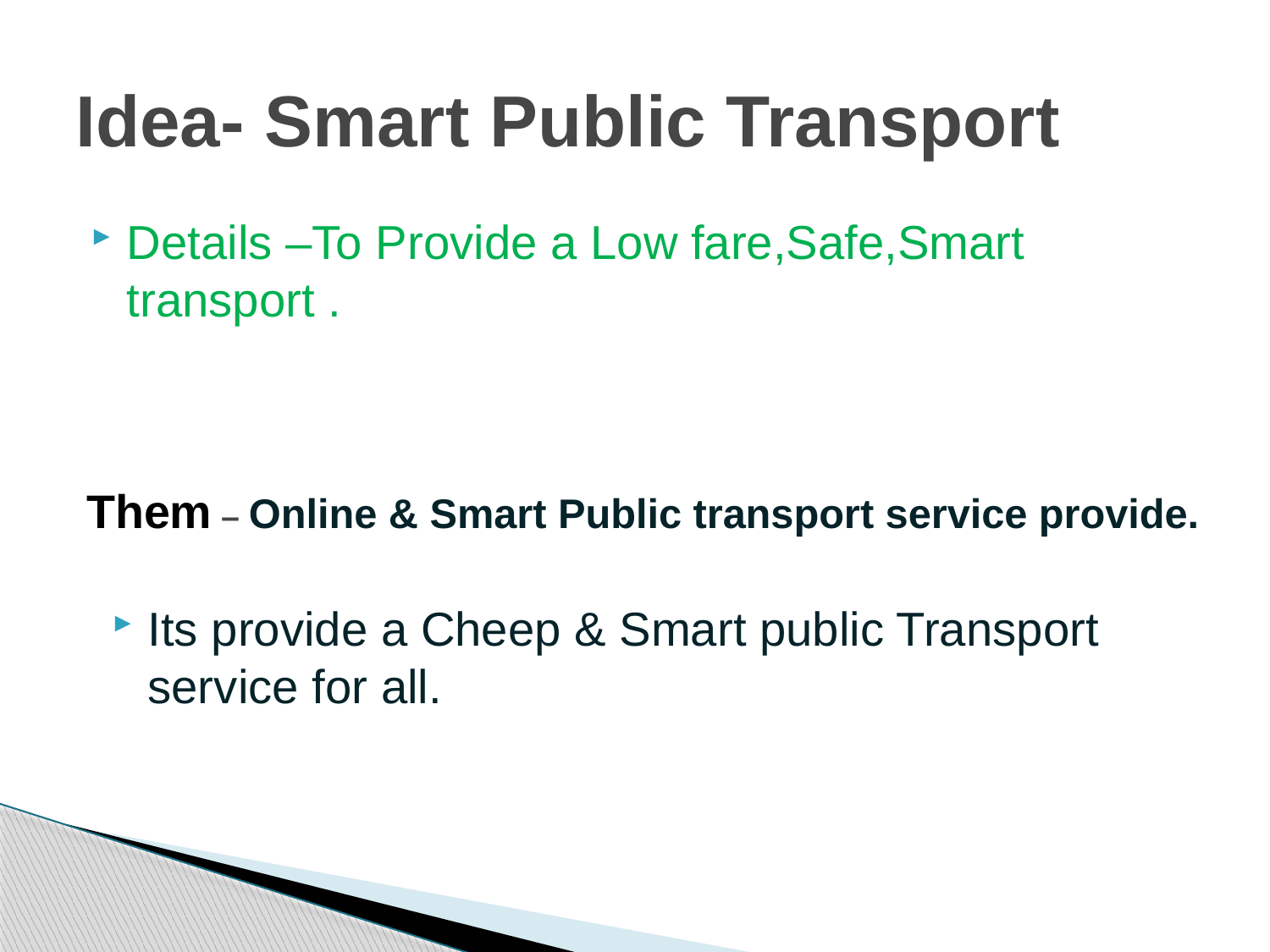

# Idea- Smart Public Transport
Details –To Provide a Low fare,Safe,Smart transport .

Them – Online & Smart Public transport service provide.

Its provide a Cheep & Smart public Transport service for all.